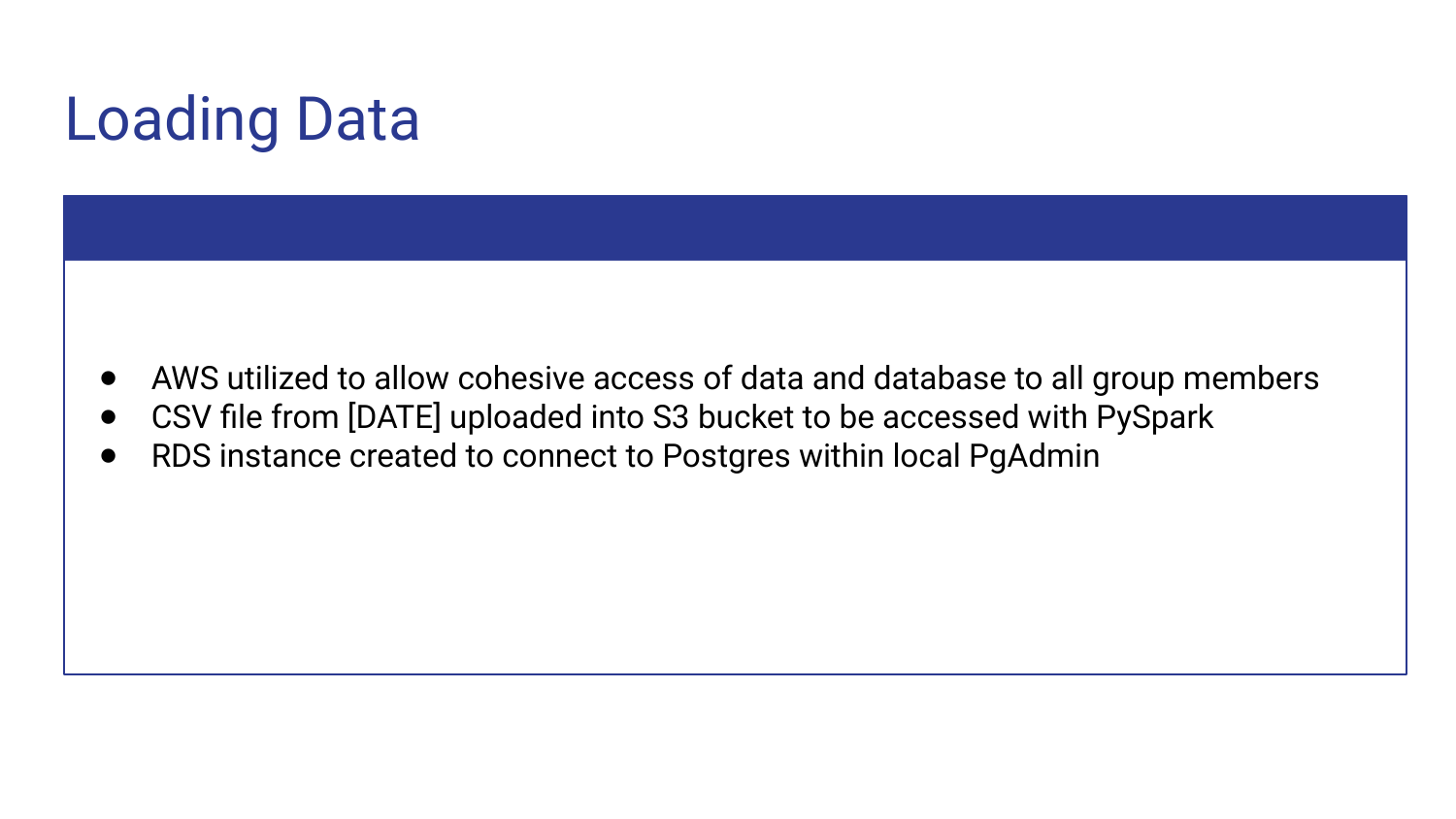

# Loading Data

AWS utilized to allow cohesive access of data and database to all group members
CSV file from [DATE] uploaded into S3 bucket to be accessed with PySpark
RDS instance created to connect to Postgres within local PgAdmin